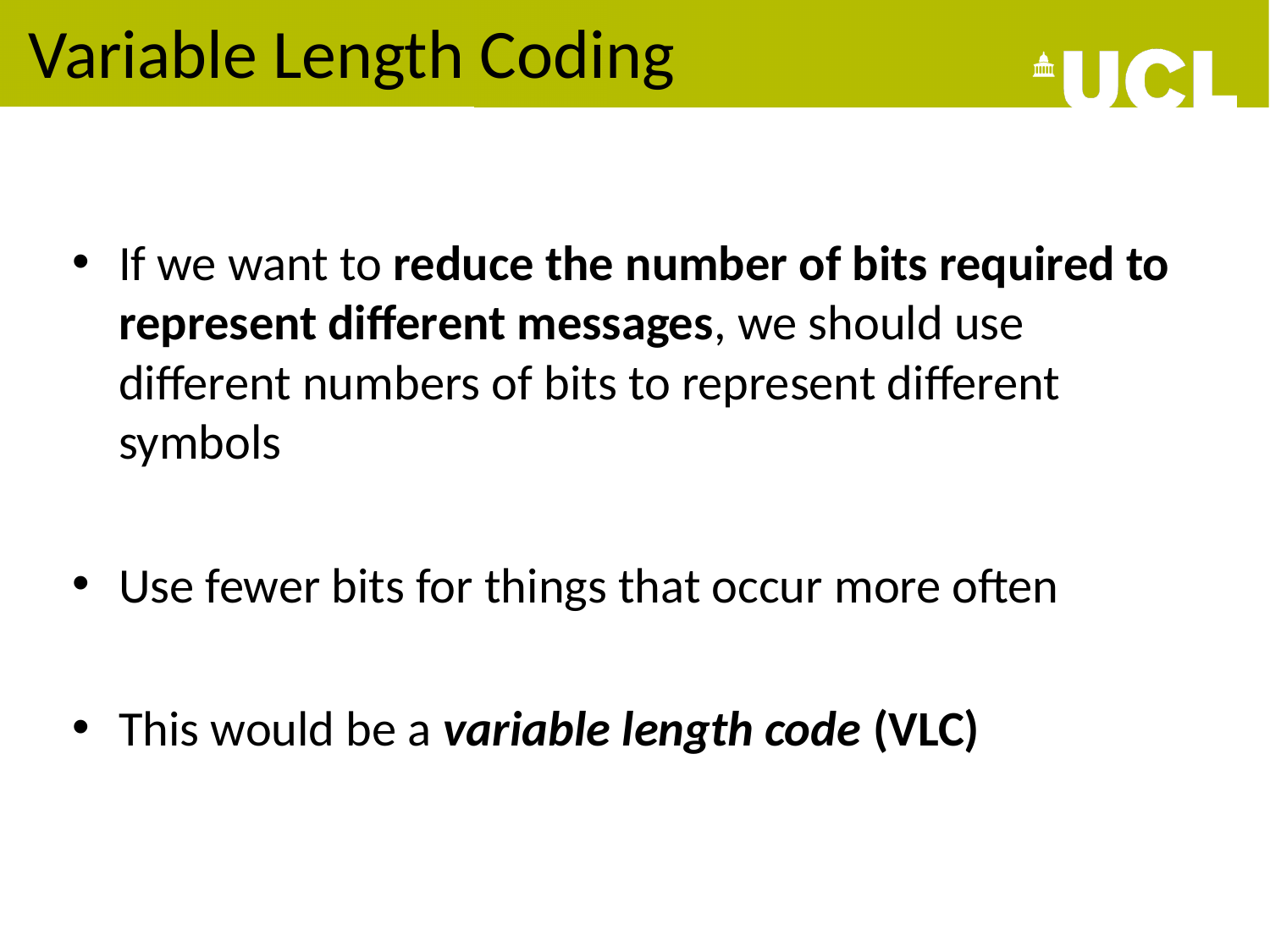

# Variable Length Coding
If we want to reduce the number of bits required to represent different messages, we should use different numbers of bits to represent different symbols

Use fewer bits for things that occur more often

This would be a variable length code (VLC)